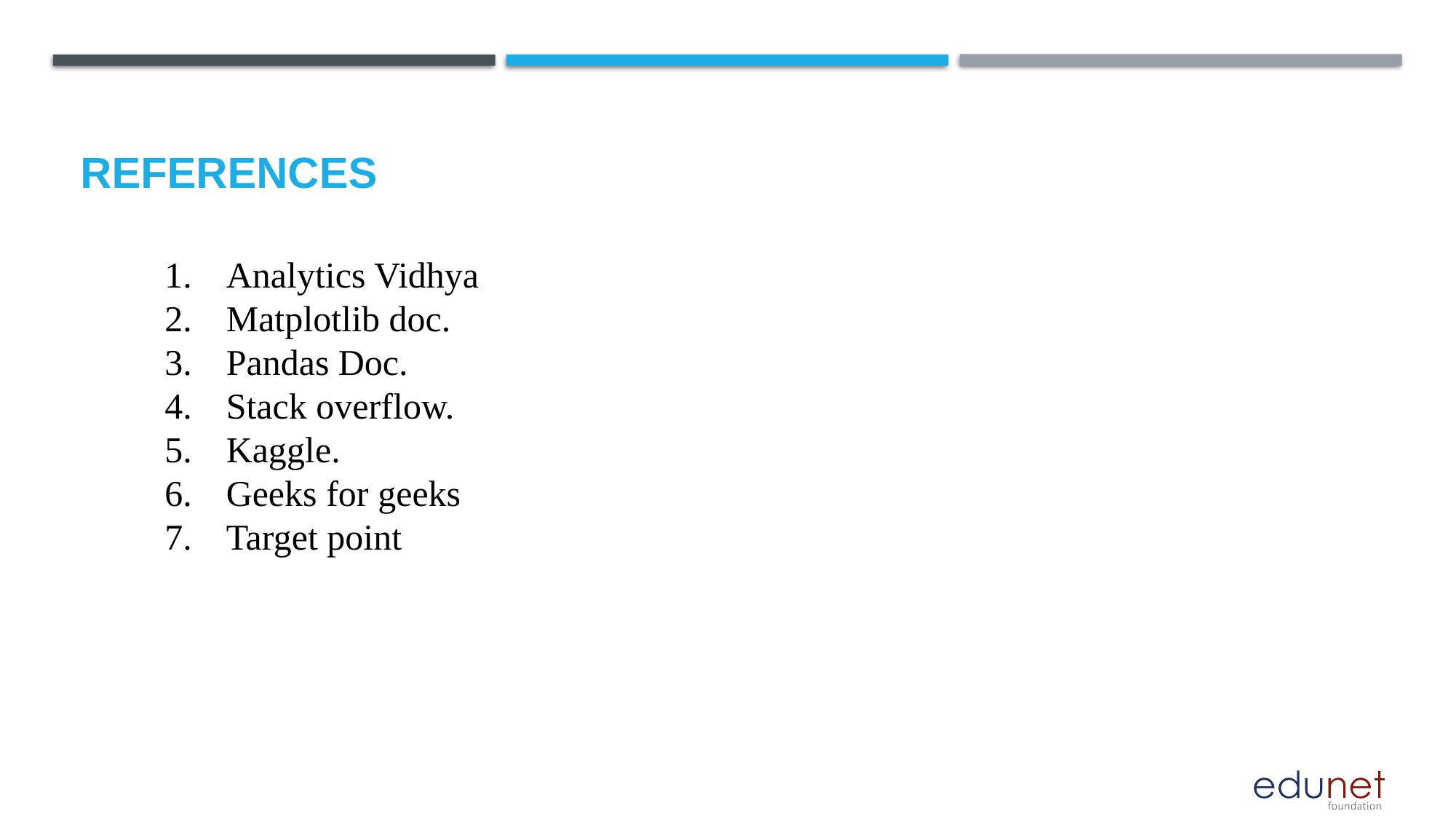

# References

Analytics Vidhya
Matplotlib doc.
Pandas Doc.
Stack overflow.
Kaggle.
Geeks for geeks
Target point